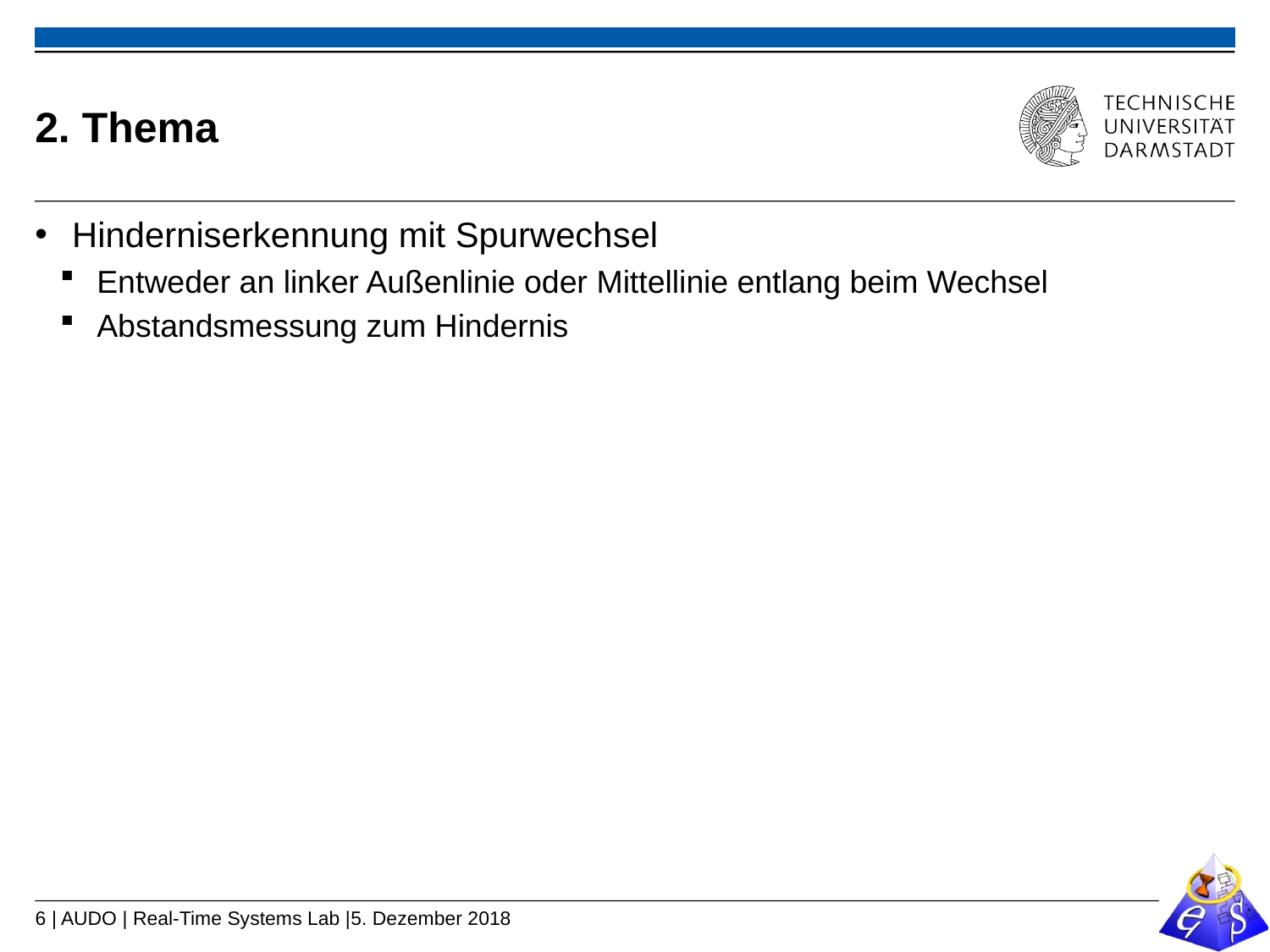

# 2. Thema
Hinderniserkennung mit Spurwechsel
Entweder an linker Außenlinie oder Mittellinie entlang beim Wechsel
Abstandsmessung zum Hindernis